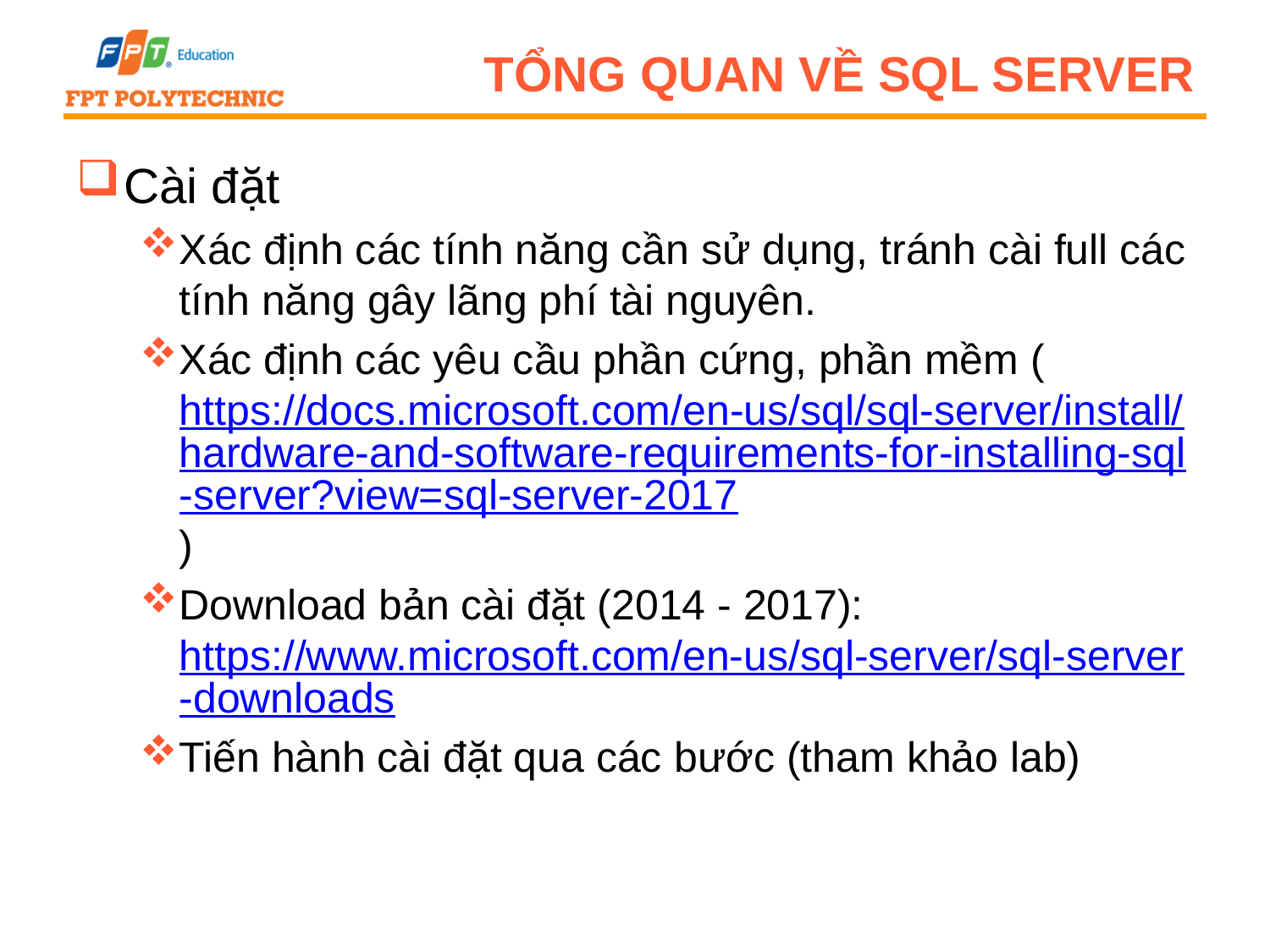

# Tổng quan về SQL Server
Cài đặt
Xác định các tính năng cần sử dụng, tránh cài full các tính năng gây lãng phí tài nguyên.
Xác định các yêu cầu phần cứng, phần mềm (https://docs.microsoft.com/en-us/sql/sql-server/install/hardware-and-software-requirements-for-installing-sql-server?view=sql-server-2017)
Download bản cài đặt (2014 - 2017): https://www.microsoft.com/en-us/sql-server/sql-server-downloads
Tiến hành cài đặt qua các bước (tham khảo lab)